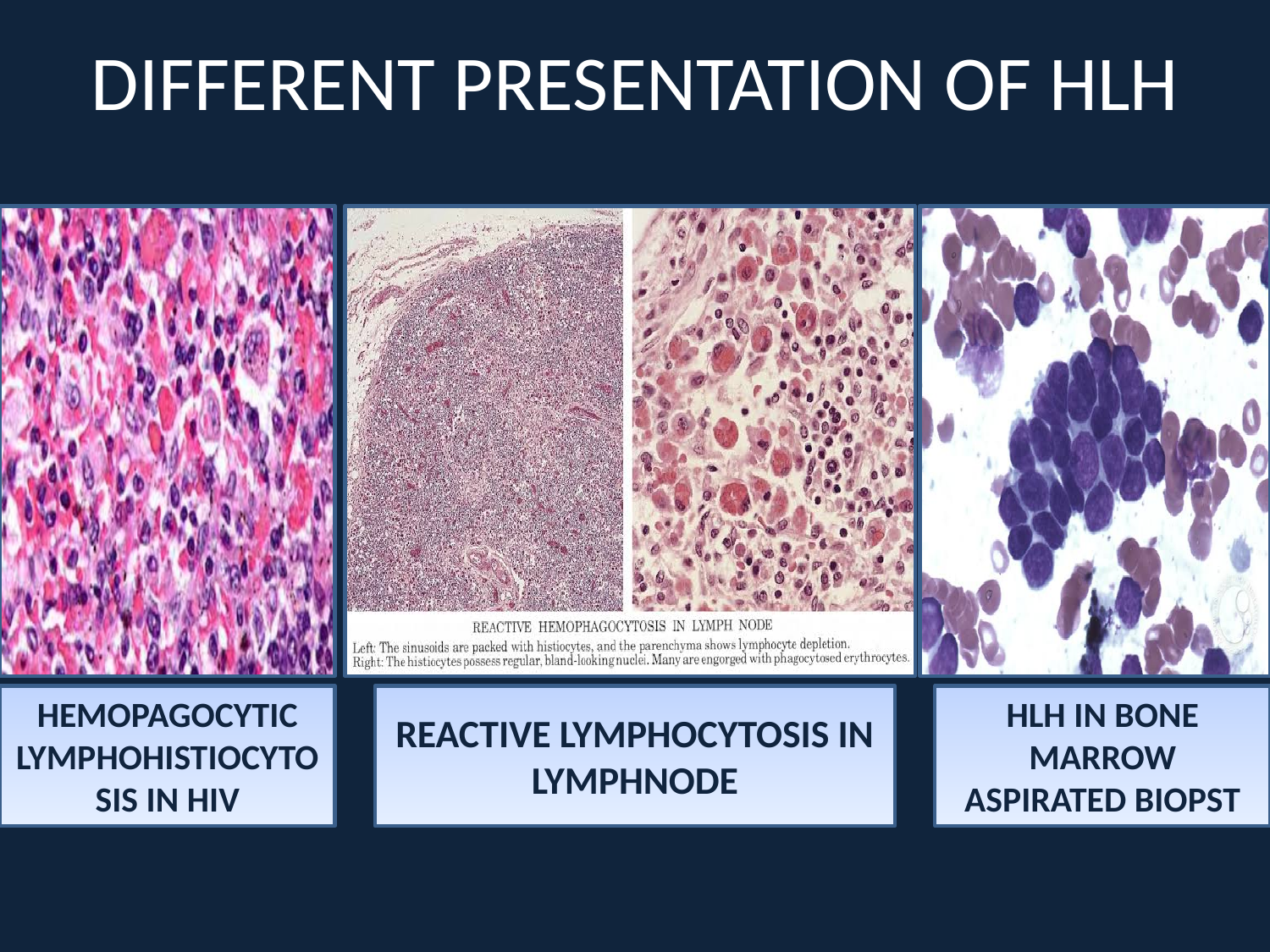

# DIFFERENT PRESENTATION OF HLH

HEMOPAGOCYTIC LYMPHOHISTIOCYTOSIS IN HIV
REACTIVE LYMPHOCYTOSIS IN LYMPHNODE
HLH IN BONE MARROW ASPIRATED BIOPST